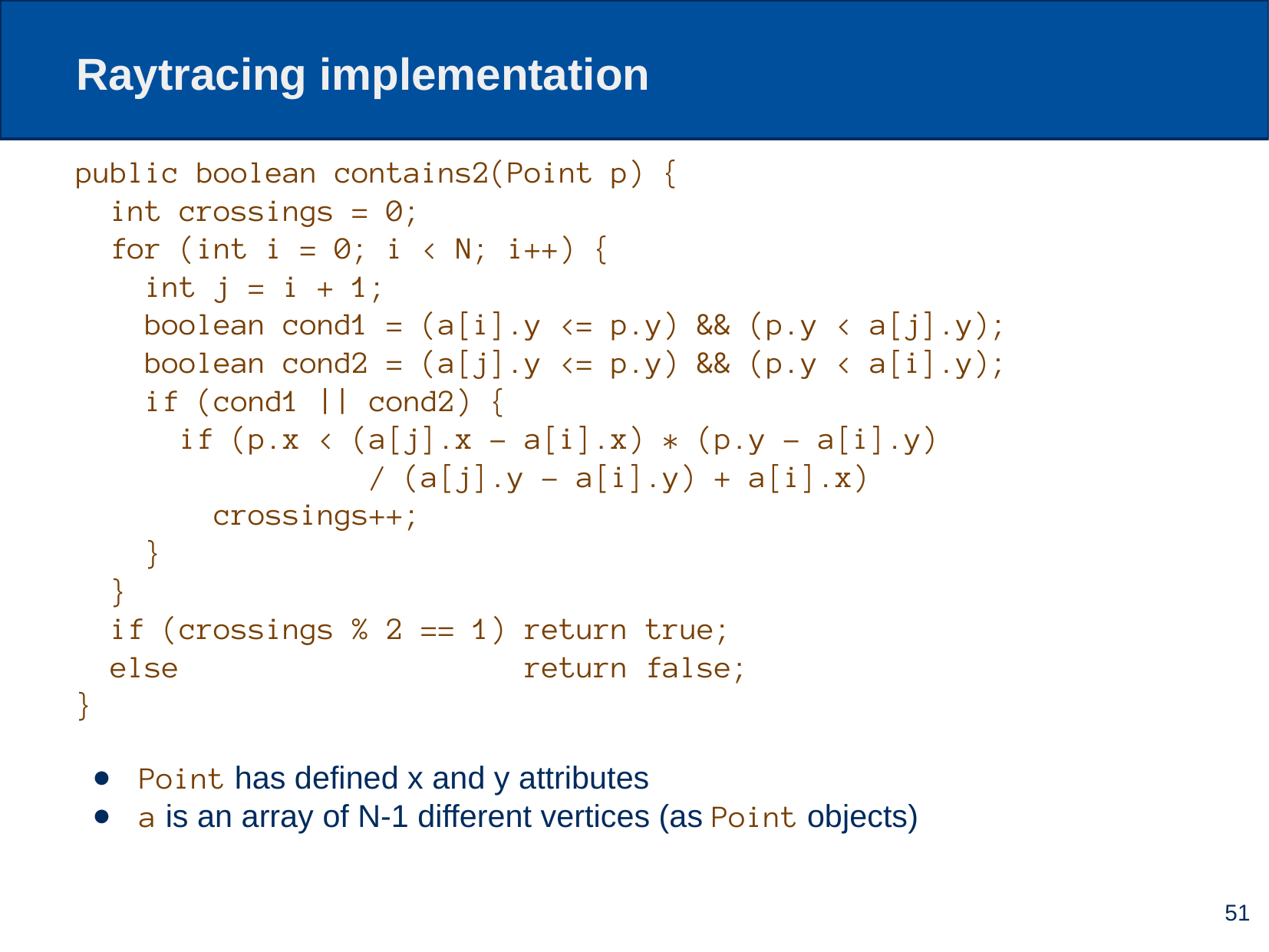

# Raytracing implementation
public boolean contains2(Point p) {
  int crossings = 0;
  for (int i = 0; i < N; i++) {
    int j = i + 1;
    boolean cond1 = (a[i].y <= p.y) && (p.y < a[j].y);
    boolean cond2 = (a[j].y <= p.y) && (p.y < a[i].y);
    if (cond1 || cond2) {
      if (p.x < (a[j].x - a[i].x) * (p.y - a[i].y)
                 / (a[j].y - a[i].y) + a[i].x)
        crossings++;
    }
  }
  if (crossings % 2 == 1) return true;
  else                    return false;
}
Point has defined x and y attributes
a is an array of N-1 different vertices (as Point objects)
51